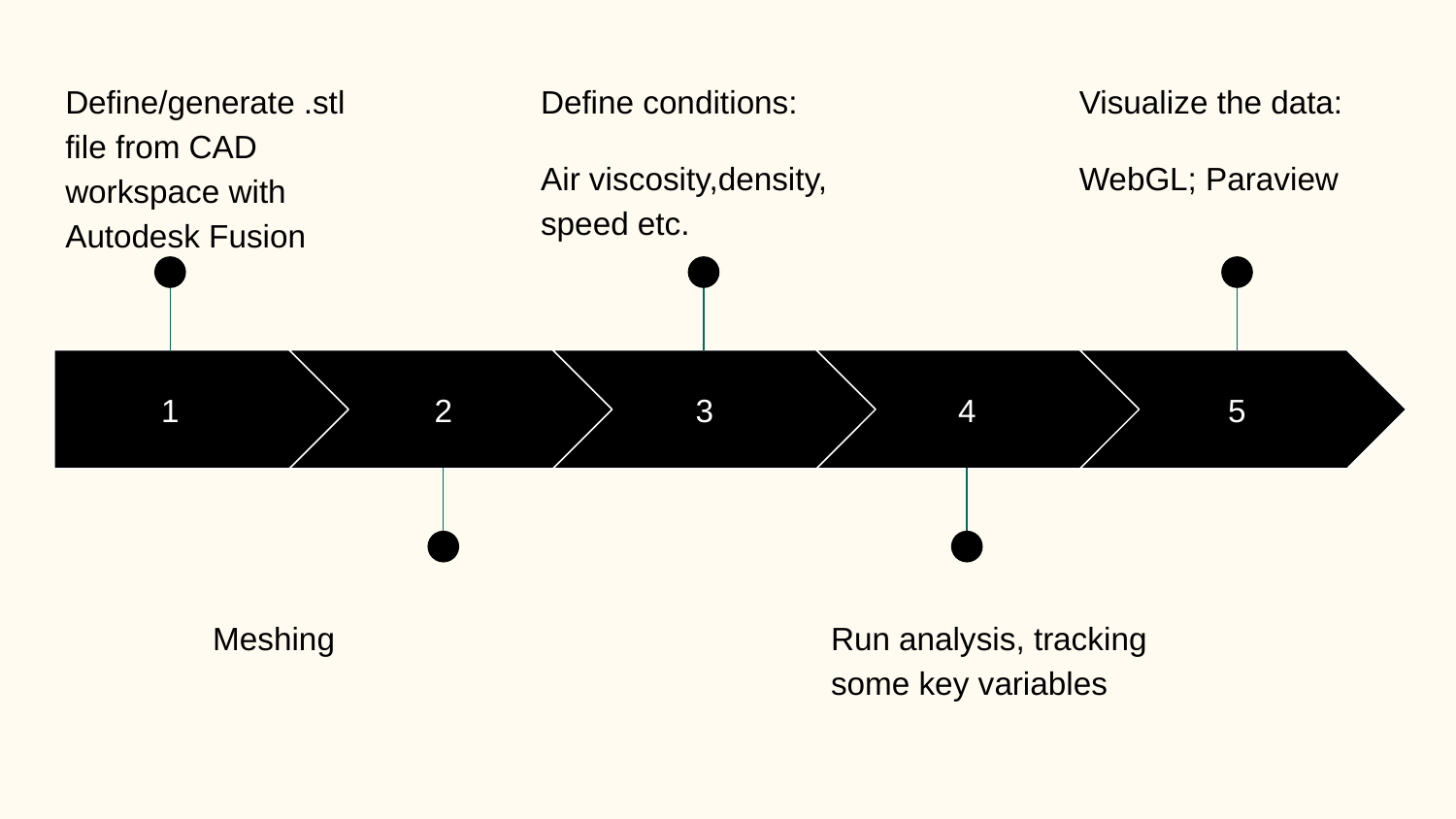

Define/generate .stl file from CAD workspace with Autodesk Fusion
Define conditions:
Air viscosity,density, speed etc.
Visualize the data:
WebGL; Paraview

1
2
3
4
5

Meshing
Run analysis, tracking some key variables